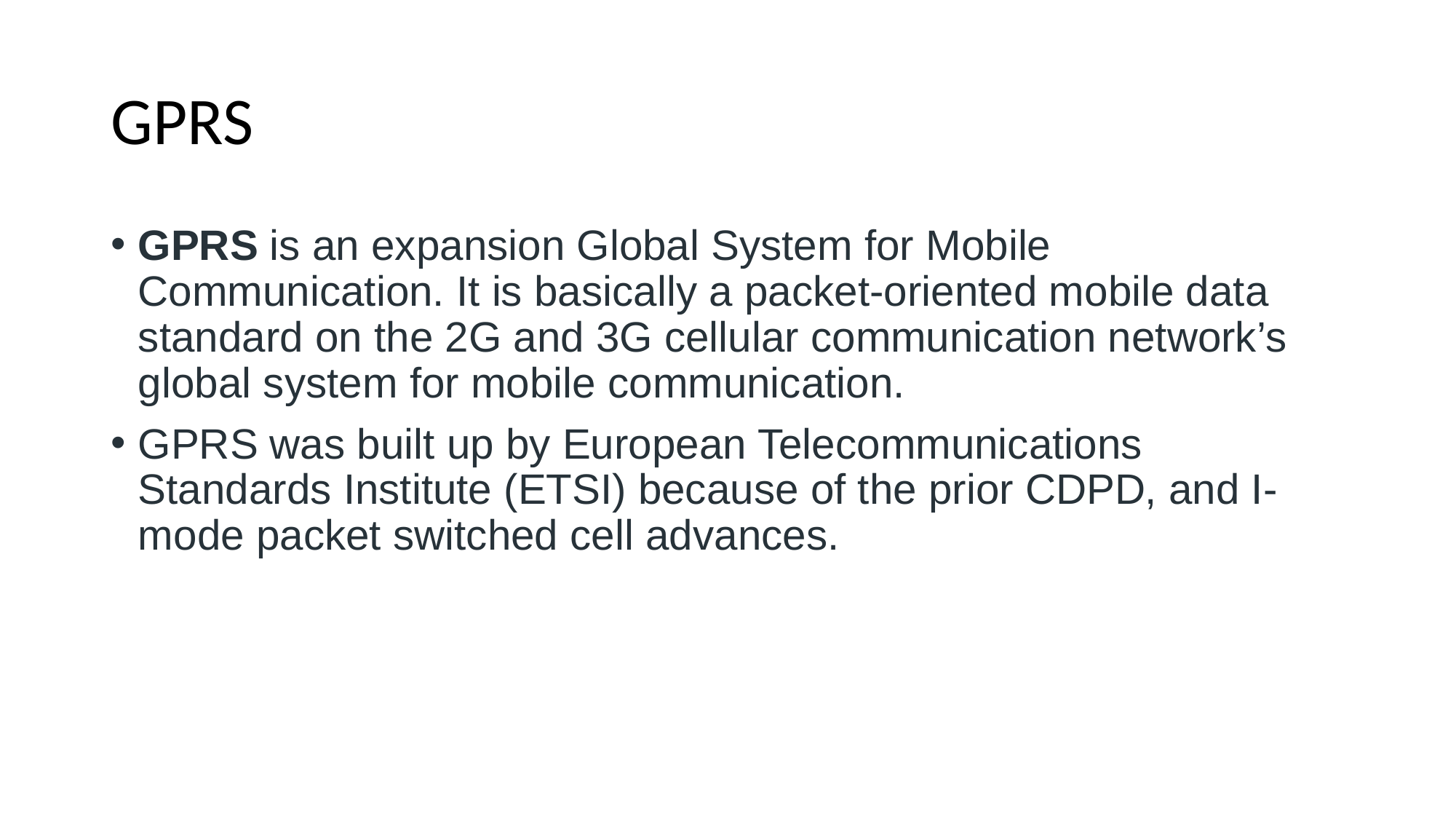

# GPRS
GPRS is an expansion Global System for Mobile Communication. It is basically a packet-oriented mobile data standard on the 2G and 3G cellular communication network’s global system for mobile communication.
GPRS was built up by European Telecommunications Standards Institute (ETSI) because of the prior CDPD, and I-mode packet switched cell advances.